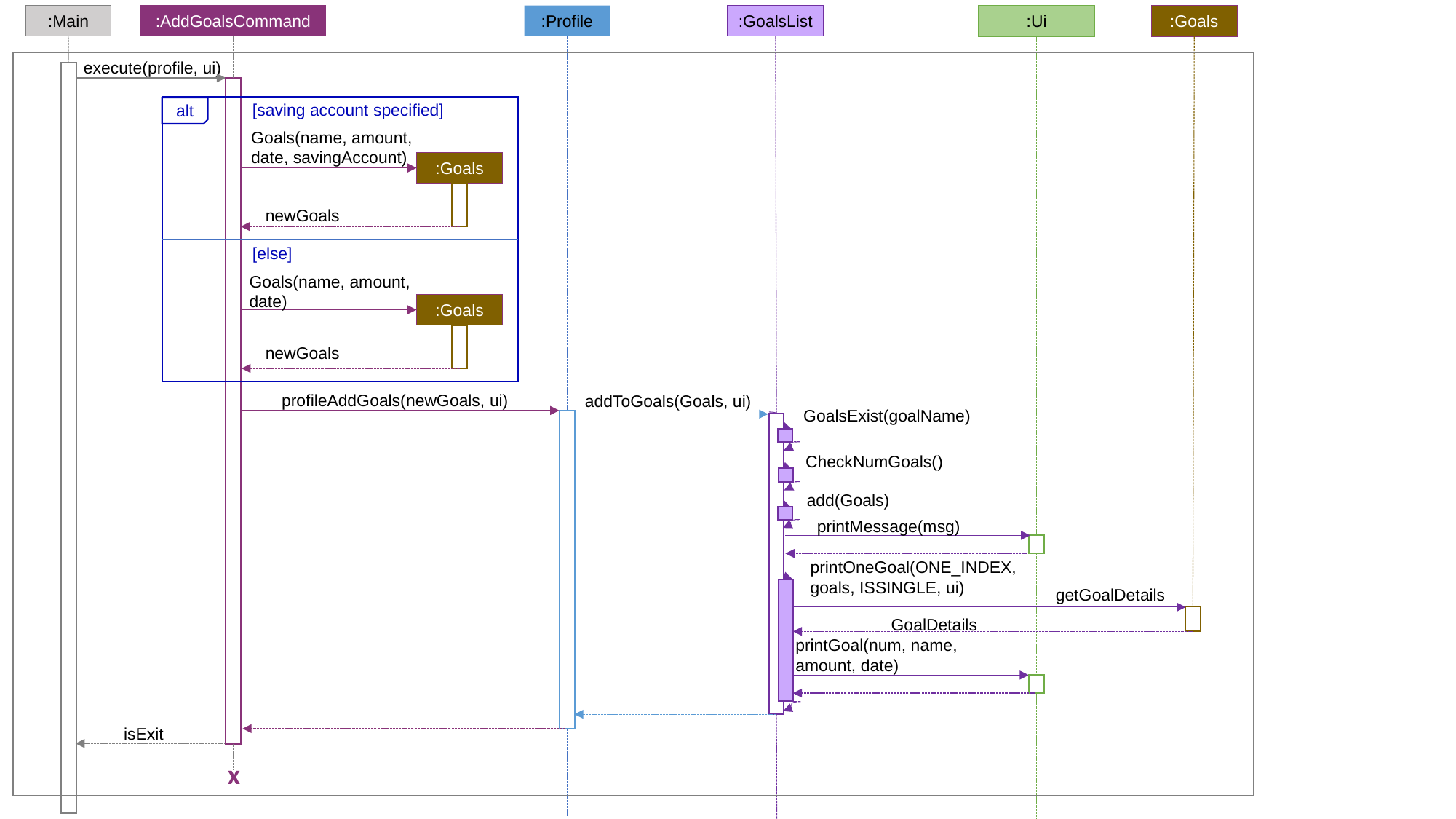

:Main
:Profile
:GoalsList
:Ui
:Goals
:AddGoalsCommand

execute(profile, ui)

[saving account specified]

Goals(name, amount,
date, savingAccount)
:Goals

newGoals
[else]
Goals(name, amount,
date)
:Goals

newGoals
profileAddGoals(newGoals, ui)
addToGoals(Goals, ui)
GoalsExist(goalName)

CheckNumGoals()

add(Goals)

printMessage(msg)

printOneGoal(ONE_INDEX,
goals, ISSINGLE, ui)
getGoalDetails

GoalDetails
printGoal(num, name,
amount, date)

isExit
x
alt